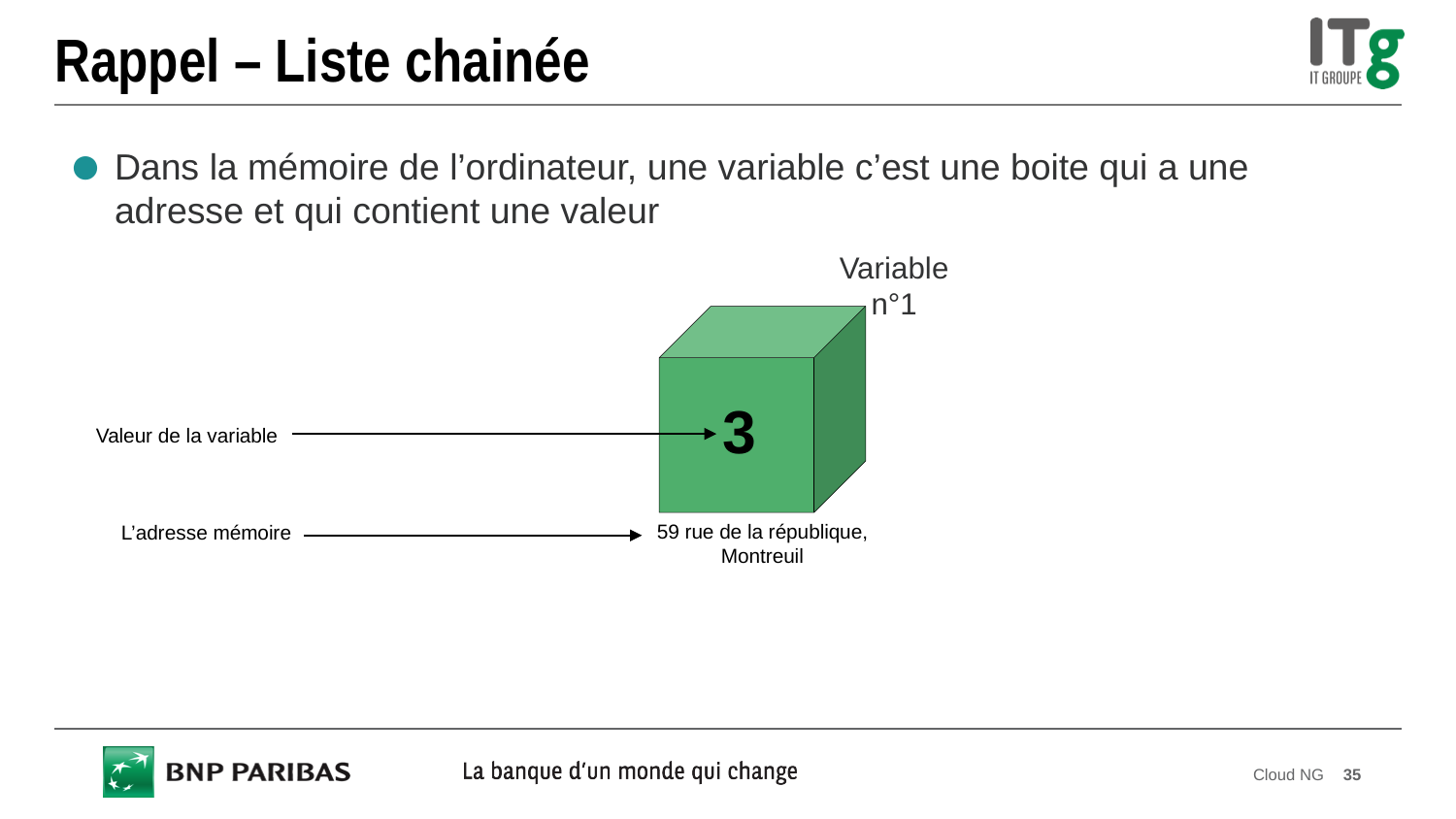

# Rappel – Liste chainée
Dans la mémoire de l’ordinateur, une variable c’est une boite qui a une adresse et qui contient une valeur
Variable n°1

3
Valeur de la variable
59 rue de la république, Montreuil
L’adresse mémoire
Cloud NG
35